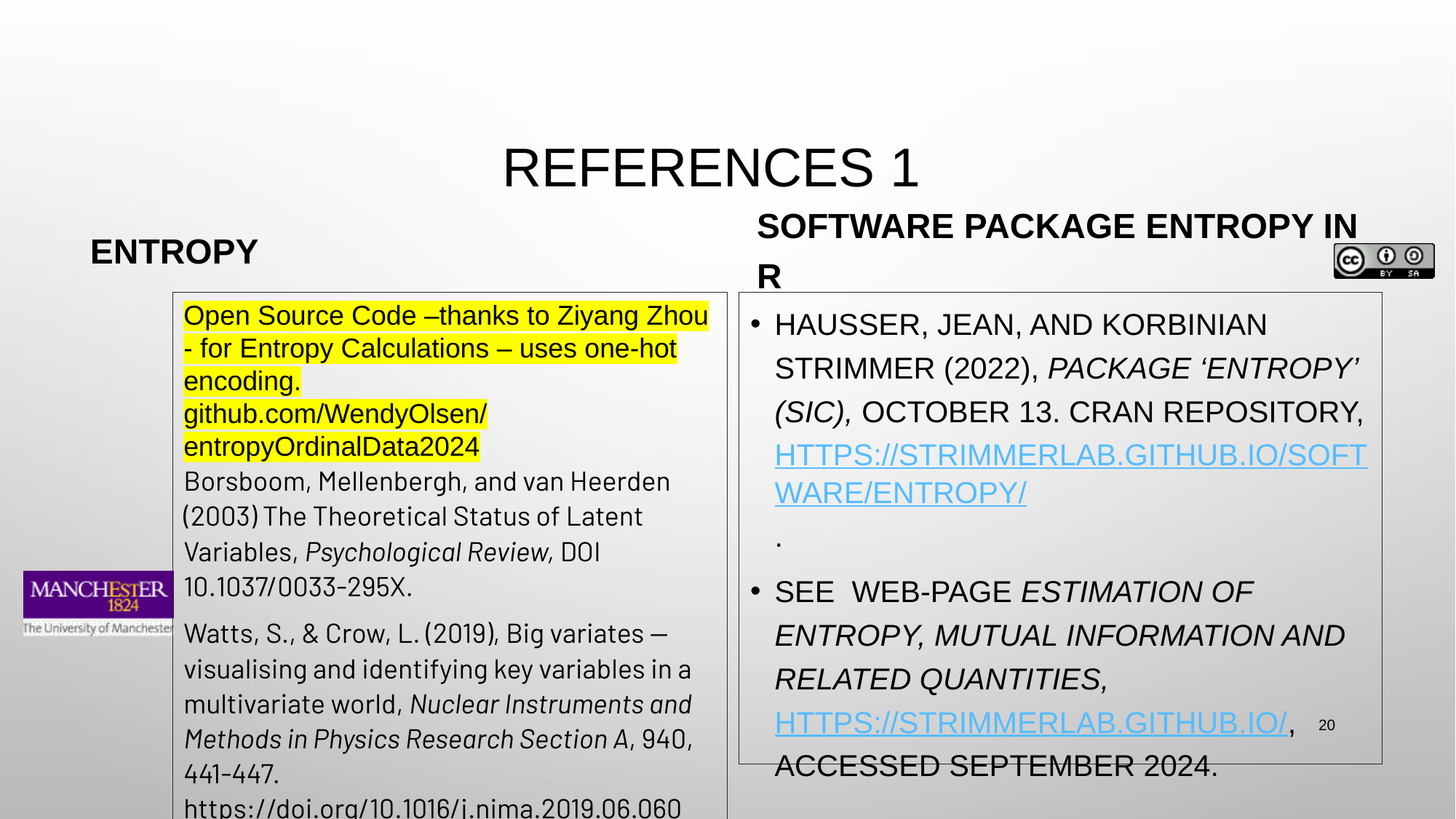

# References 1
ENTROPY
Software package entropy in r

Open Source Code –thanks to Ziyang Zhou - for Entropy Calculations – uses one-hot encoding.
github.com/WendyOlsen/entropyOrdinalData2024
Borsboom, Mellenbergh, and van Heerden (2003) The Theoretical Status of Latent Variables, Psychological Review, DOI 10.1037/0033-295X.
Watts, S., & Crow, L. (2019), Big variates — visualising and identifying key variables in a multivariate world, Nuclear Instruments and Methods in Physics Research Section A, 940, 441-447. https://doi.org/10.1016/j.nima.2019.06.060
Hausser, Jean, and Korbinian Strimmer (2022), Package ‘entropy’ (sic), October 13. CRAN repository, https://strimmerlab.github.io/software/entropy/.
See  web-page Estimation of Entropy, Mutual Information and Related Quantities,  https://strimmerlab.github.io/, accessed September 2024.

20